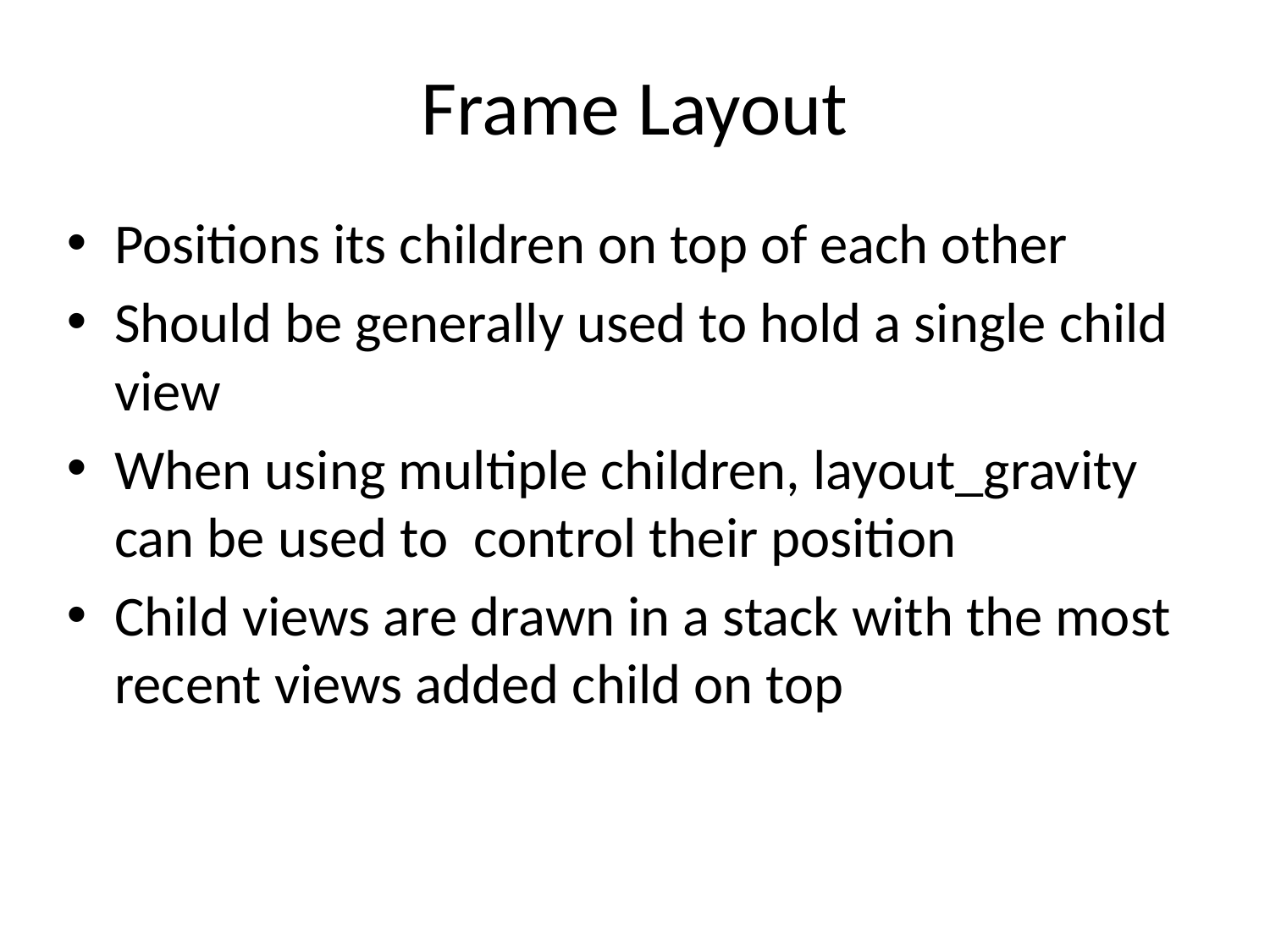

# Frame Layout
Positions its children on top of each other
Should be generally used to hold a single child view
When using multiple children, layout_gravity can be used to  control their position
Child views are drawn in a stack with the most recent views added child on top